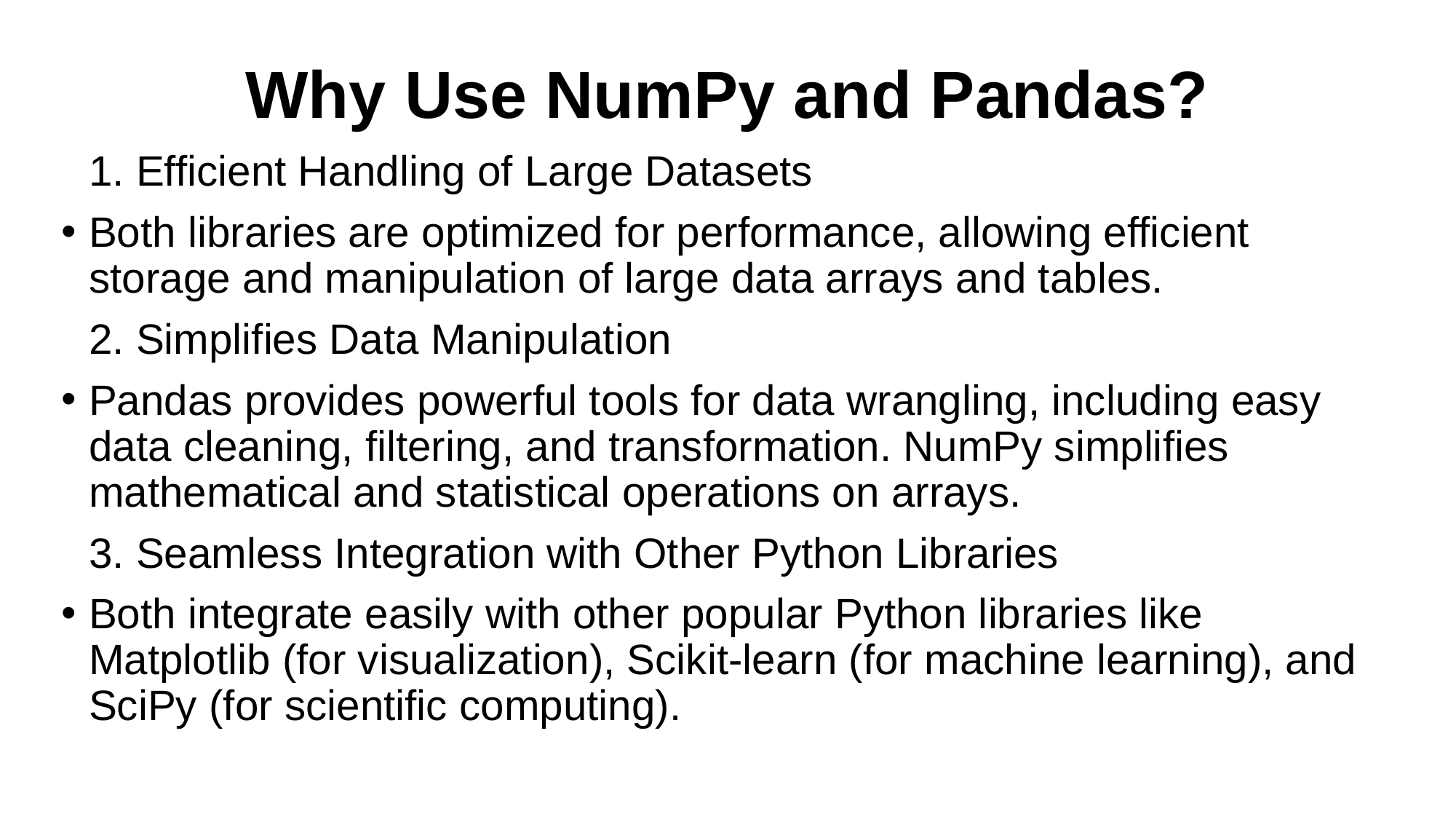

# Why Use NumPy and Pandas?
1. Efficient Handling of Large Datasets
Both libraries are optimized for performance, allowing efficient storage and manipulation of large data arrays and tables.
2. Simplifies Data Manipulation
Pandas provides powerful tools for data wrangling, including easy data cleaning, filtering, and transformation. NumPy simplifies mathematical and statistical operations on arrays.
3. Seamless Integration with Other Python Libraries
Both integrate easily with other popular Python libraries like Matplotlib (for visualization), Scikit-learn (for machine learning), and SciPy (for scientific computing).